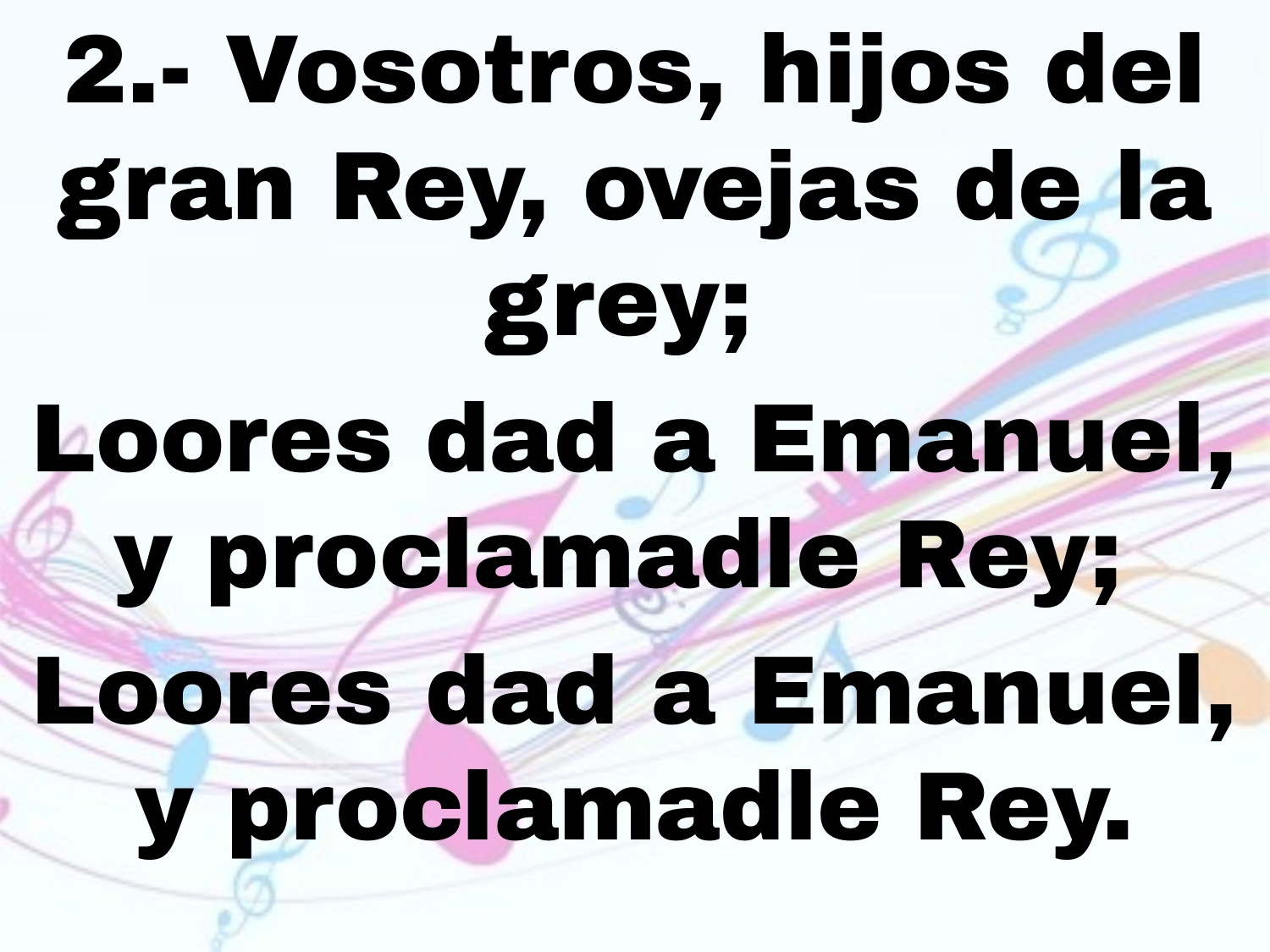

2.- Vosotros, hijos del gran Rey, ovejas de la grey;
Loores dad a Emanuel, y proclamadle Rey;
Loores dad a Emanuel, y proclamadle Rey.